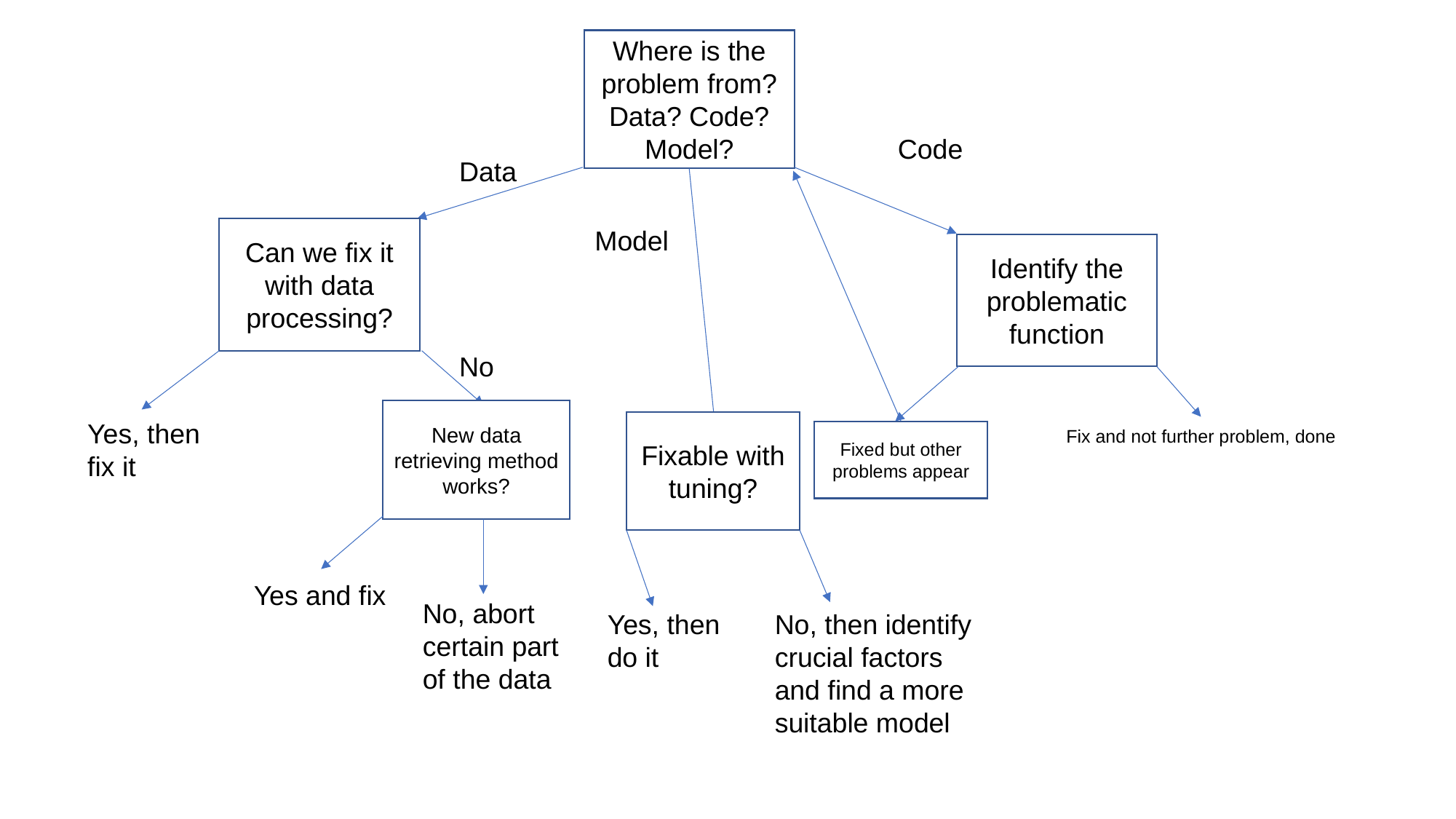

Where is the problem from?
Data? Code? Model?
Code
Data
Can we fix it with data processing?
Model
Identify the problematic function
No
New data retrieving method works?
Yes, then fix it
Fixable with tuning?
Fix and not further problem, done
Fixed but other problems appear
Yes and fix
No, abort certain part of the data
Yes, then do it
No, then identify crucial factors and find a more suitable model